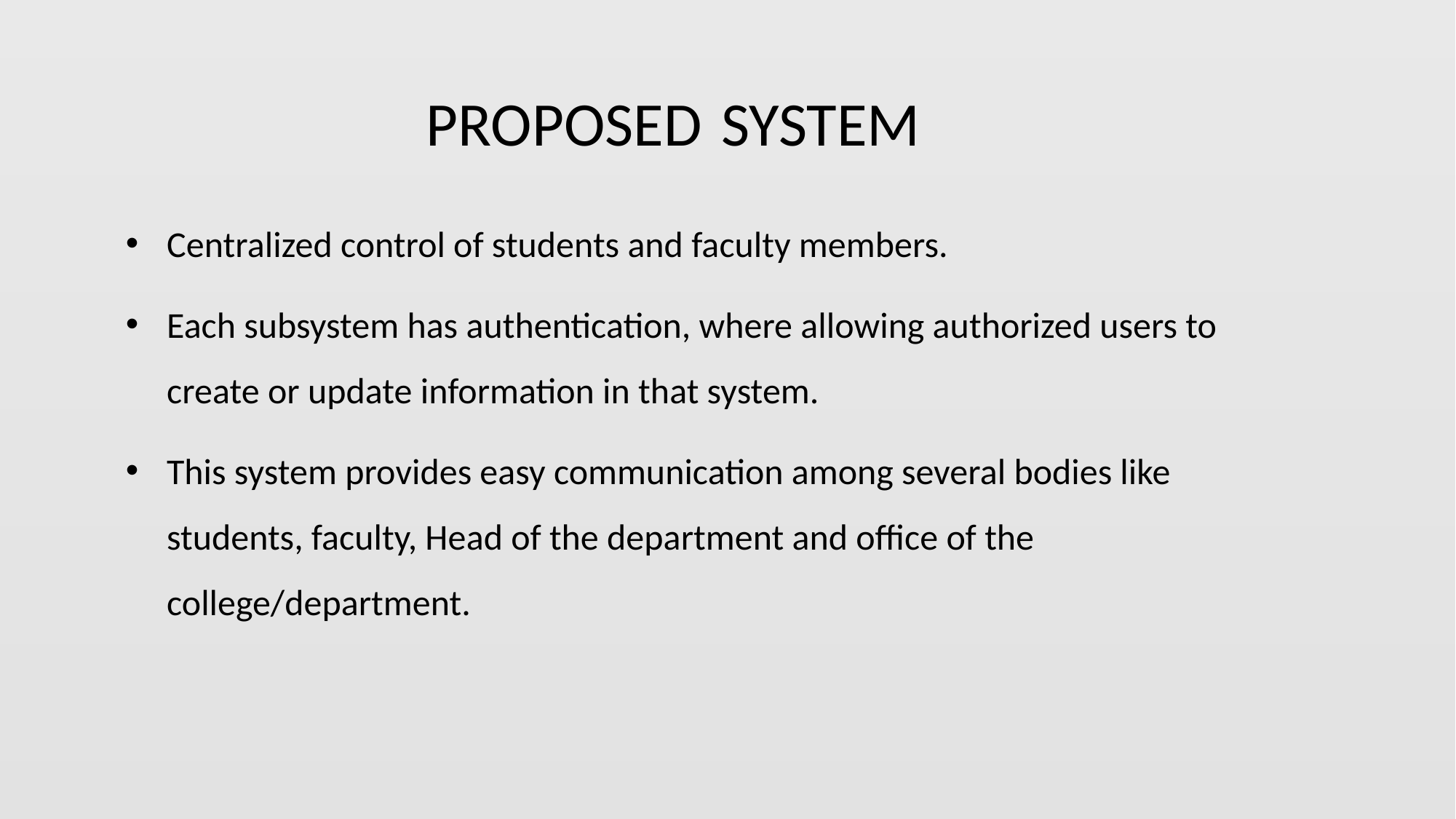

# PROPOSED SYSTEM
Centralized control of students and faculty members.
Each subsystem has authentication, where allowing authorized users to create or update information in that system.
This system provides easy communication among several bodies like students, faculty, Head of the department and office of the college/department.